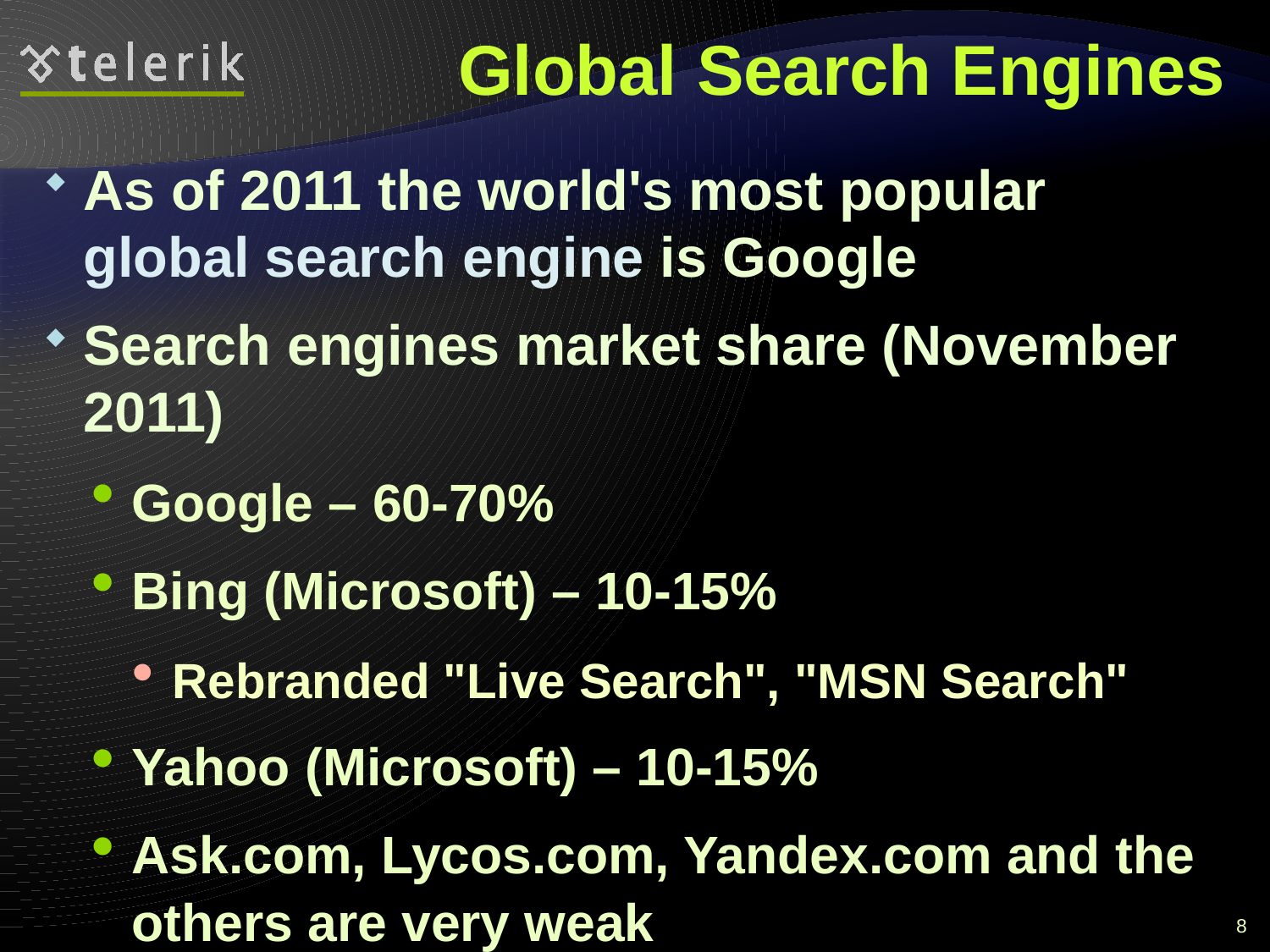

# Global Search Engines
As of 2011 the world's most popular global search engine is Google
Search engines market share (November 2011)
Google – 60-70%
Bing (Microsoft) – 10-15%
Rebranded "Live Search", "MSN Search"
Yahoo (Microsoft) – 10-15%
Ask.com, Lycos.com, Yandex.com and the others are very weak
8